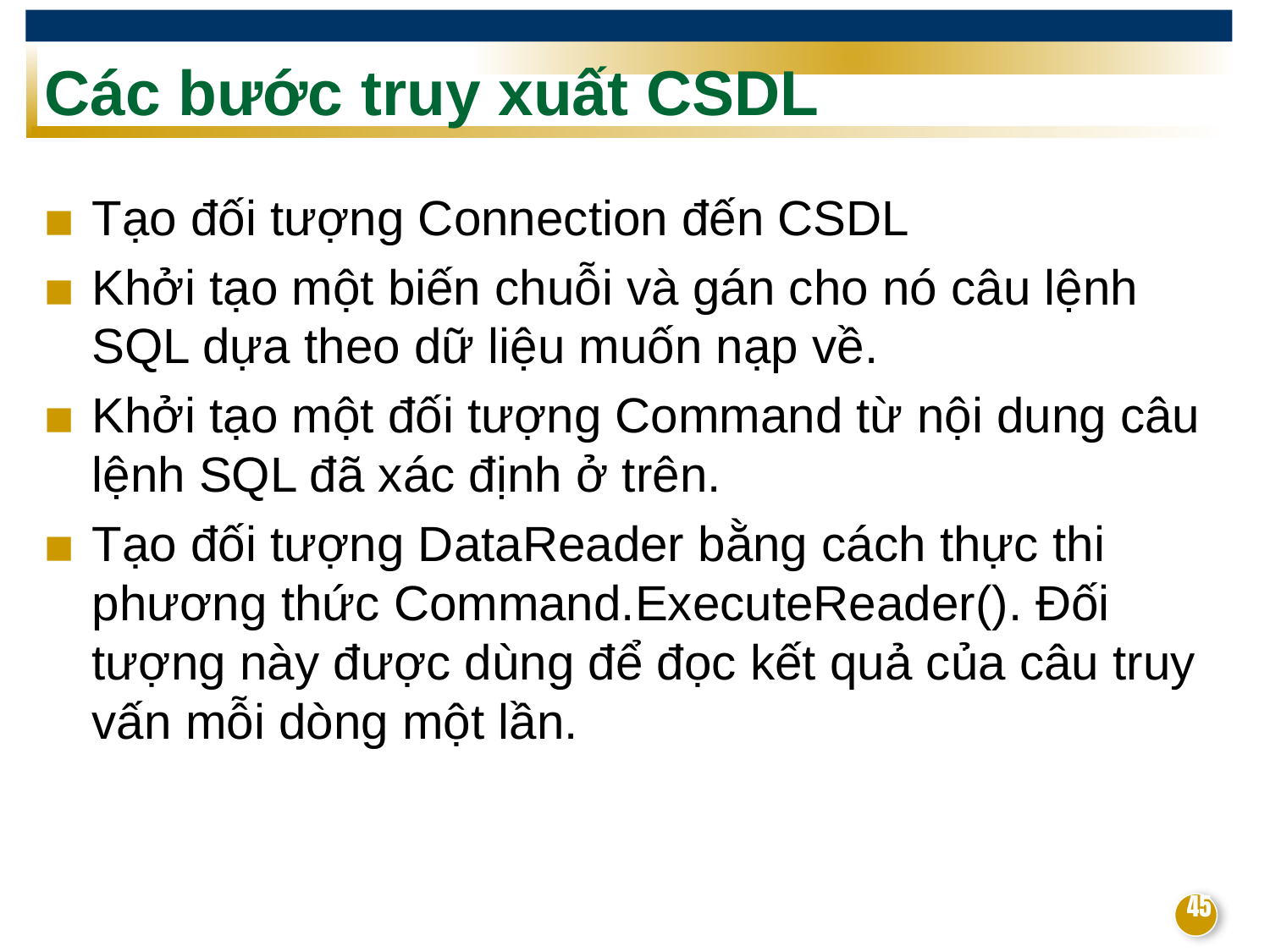

# Các bước truy xuất CSDL
Tạo đối tượng Connection đến CSDL
Khởi tạo một biến chuỗi và gán cho nó câu lệnh SQL dựa theo dữ liệu muốn nạp về.
Khởi tạo một đối tượng Command từ nội dung câu lệnh SQL đã xác định ở trên.
Tạo đối tượng DataReader bằng cách thực thi phương thức Command.ExecuteReader(). Đối tượng này được dùng để đọc kết quả của câu truy vấn mỗi dòng một lần.

45